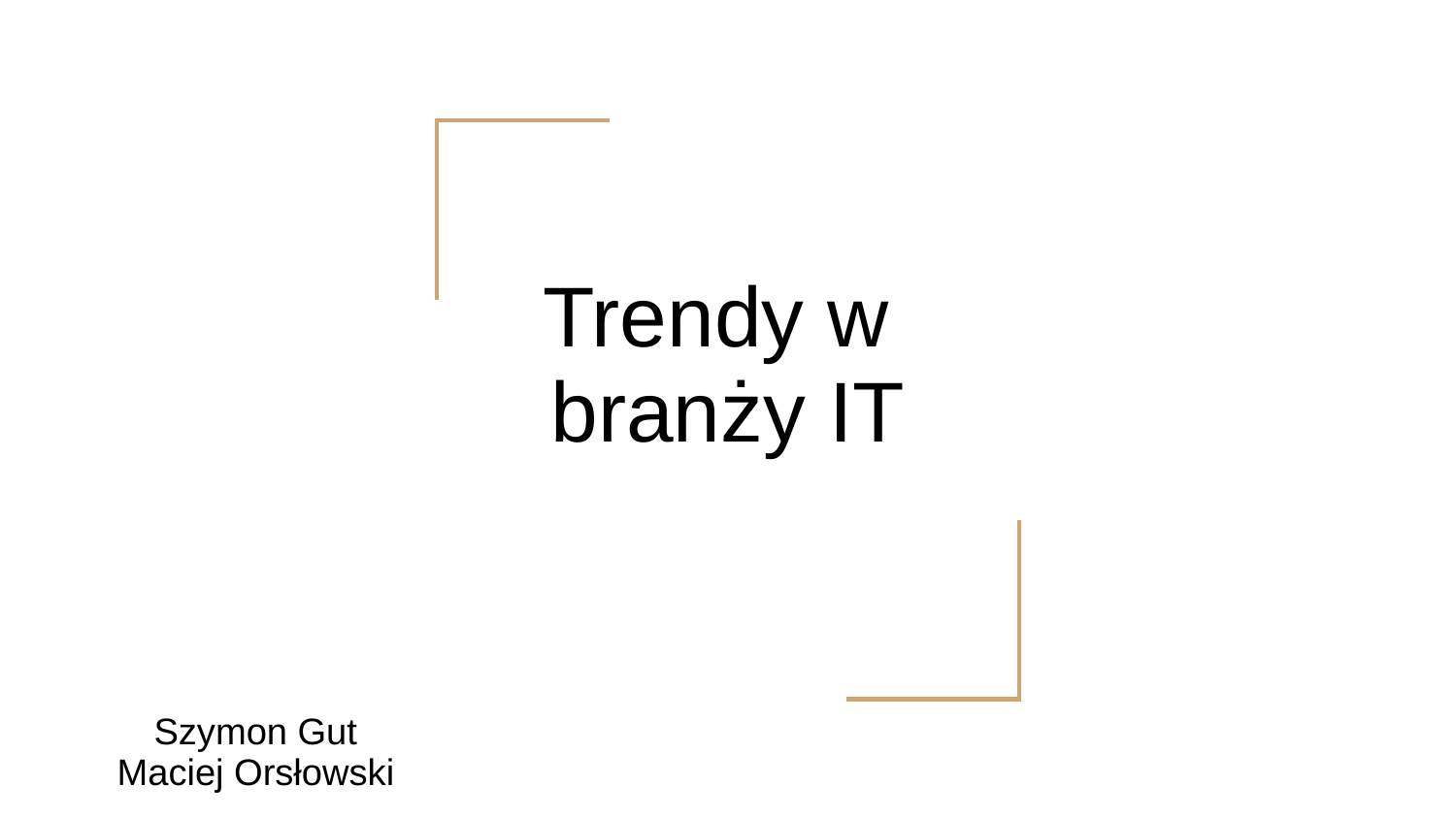

# Trendy w
branży IT
Szymon Gut
Maciej Orsłowski